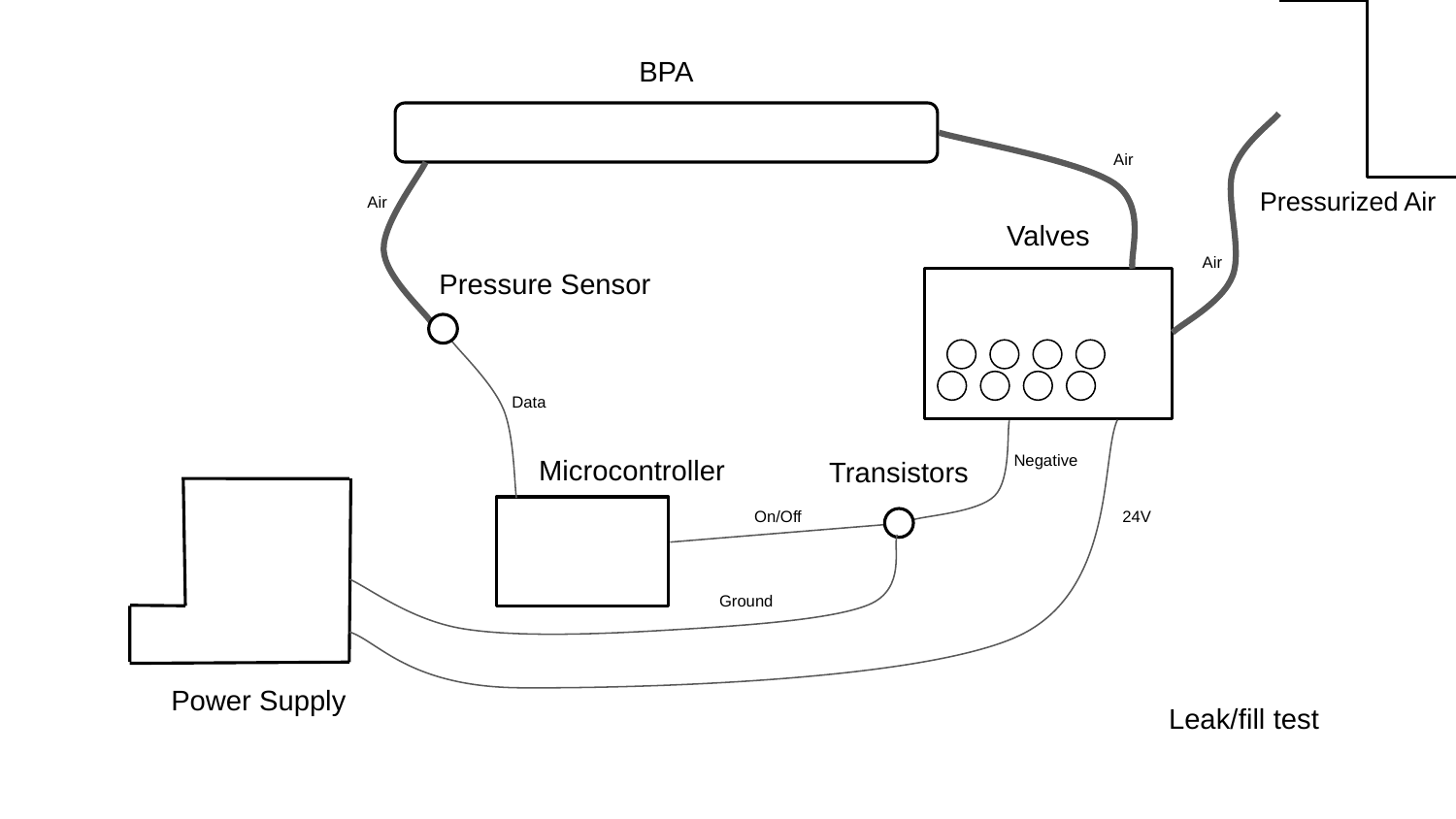

BPA

Air

Pressurized Air
Air
Valves
Air
Pressure Sensor

Data

Microcontroller
Transistors

Negative
On/Off
24V

Ground
Power Supply
Leak/fill test